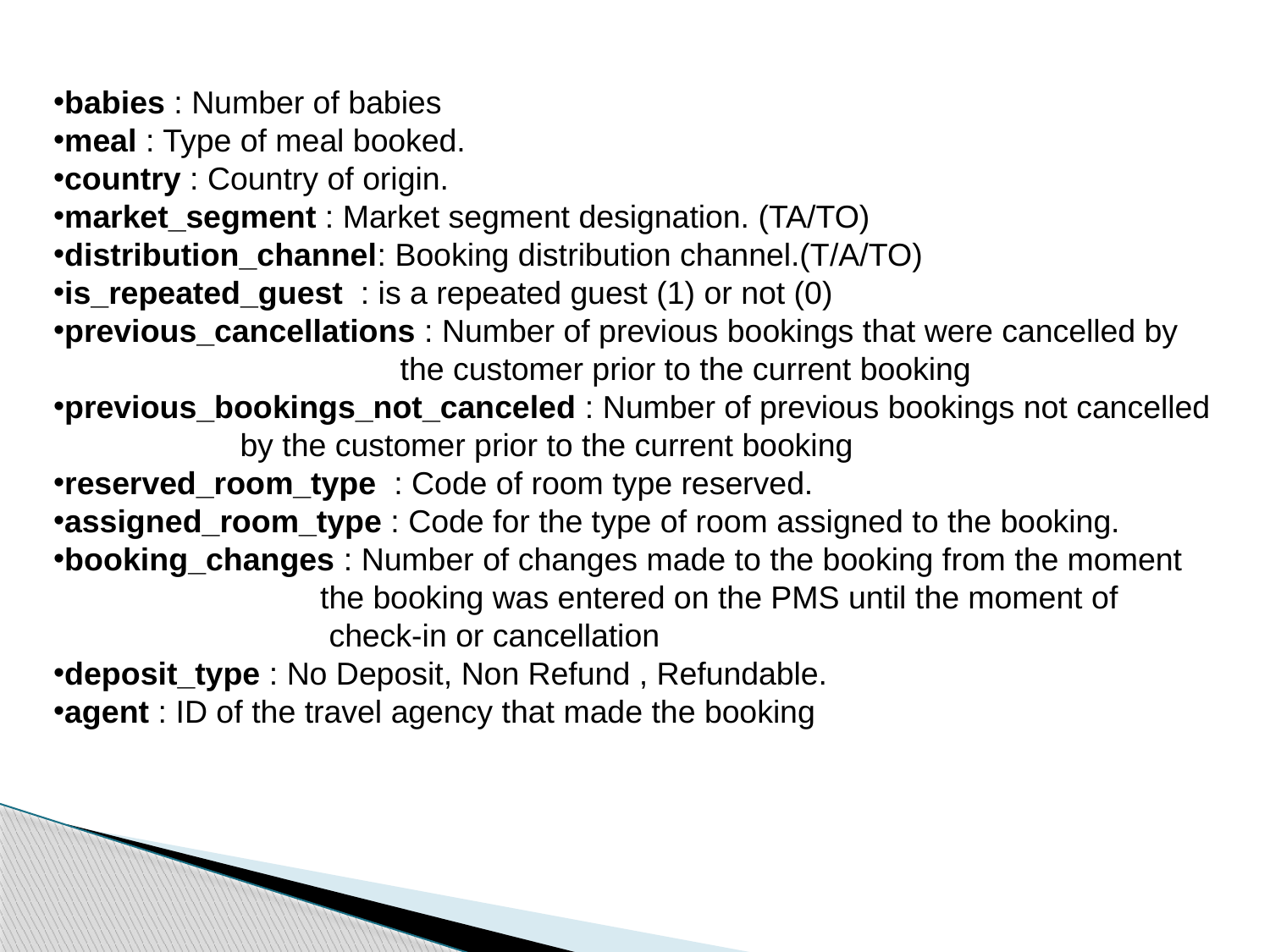

babies : Number of babies
meal : Type of meal booked.
country : Country of origin.
market_segment : Market segment designation. (TA/TO)
distribution_channel: Booking distribution channel.(T/A/TO)
is_repeated_guest  : is a repeated guest (1) or not (0)
previous_cancellations : Number of previous bookings that were cancelled by
                                       the customer prior to the current booking
previous_bookings_not_canceled : Number of previous bookings not cancelled
                     by the customer prior to the current booking
reserved_room_type  : Code of room type reserved.
assigned_room_type : Code for the type of room assigned to the booking.
booking_changes : Number of changes made to the booking from the moment
                              the booking was entered on the PMS until the moment of
                               check-in or cancellation
deposit_type : No Deposit, Non Refund , Refundable.
agent : ID of the travel agency that made the booking